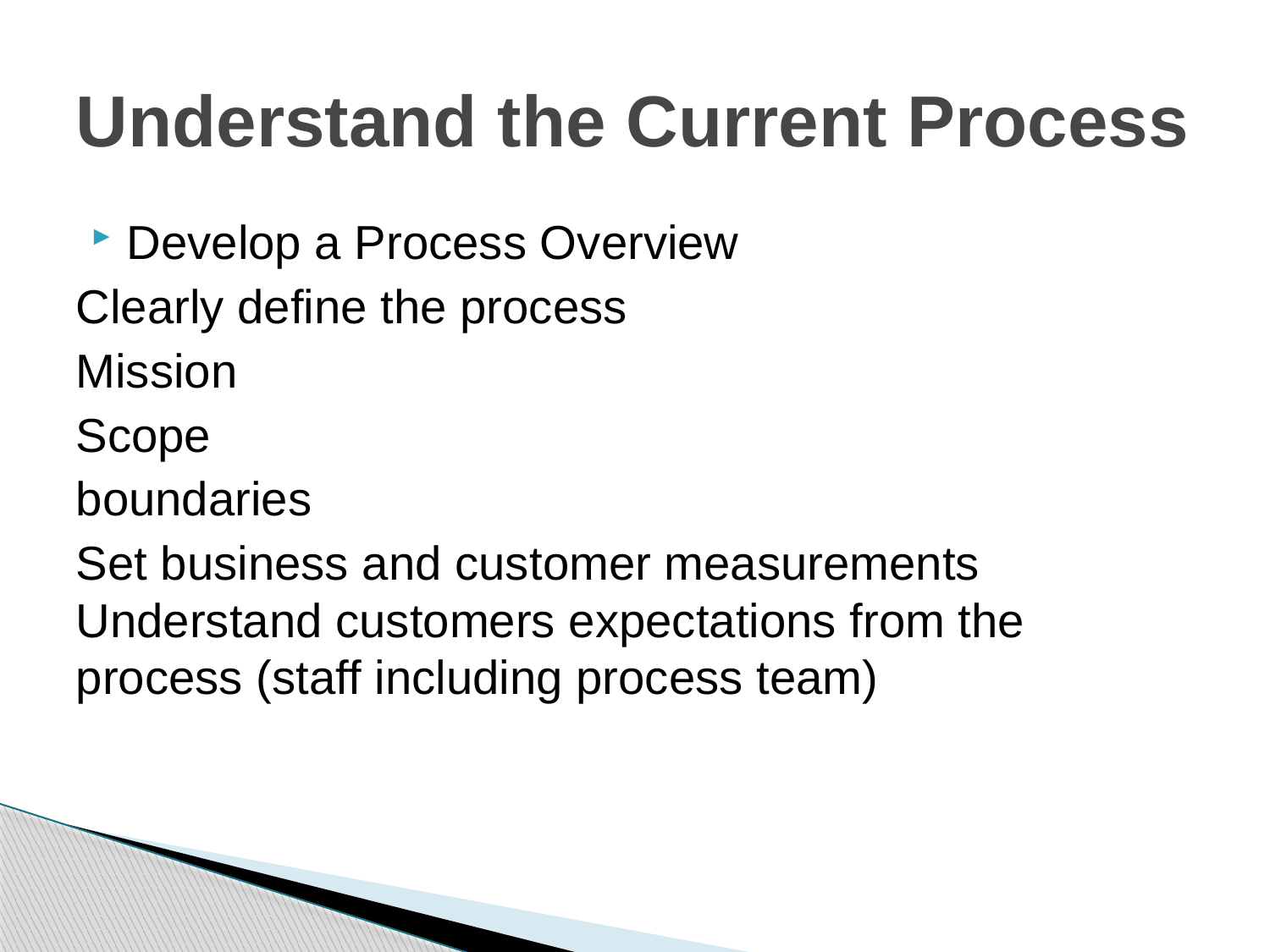

# Understand the Current Process
Develop a Process Overview
Clearly define the process
Mission
Scope
boundaries
Set business and customer measurements Understand customers expectations from the process (staff including process team)